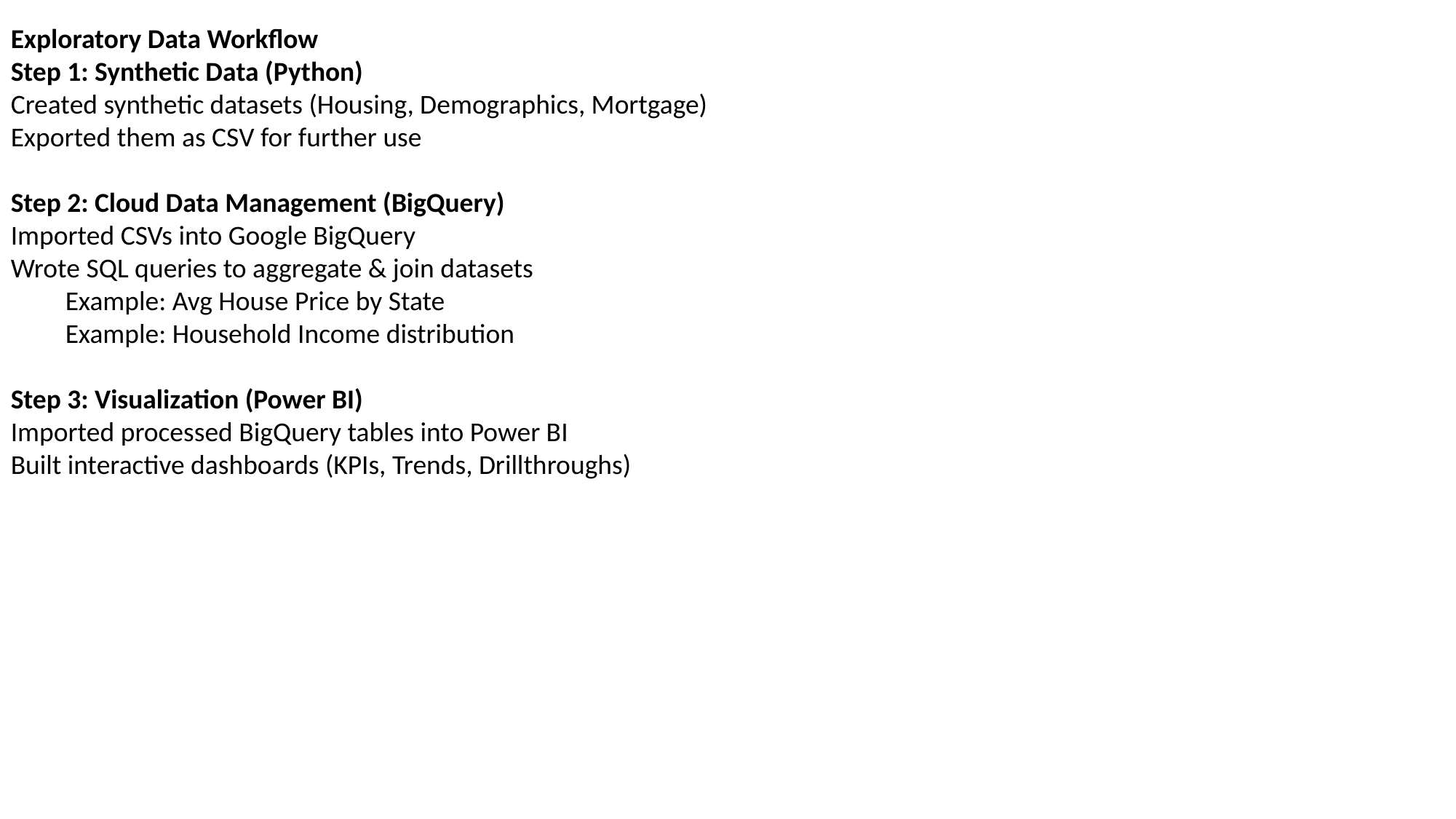

Exploratory Data Workflow
Step 1: Synthetic Data (Python)
Created synthetic datasets (Housing, Demographics, Mortgage)
Exported them as CSV for further use

Step 2: Cloud Data Management (BigQuery)
Imported CSVs into Google BigQuery
Wrote SQL queries to aggregate & join datasets
Example: Avg House Price by State
Example: Household Income distribution

Step 3: Visualization (Power BI)
Imported processed BigQuery tables into Power BI
Built interactive dashboards (KPIs, Trends, Drillthroughs)